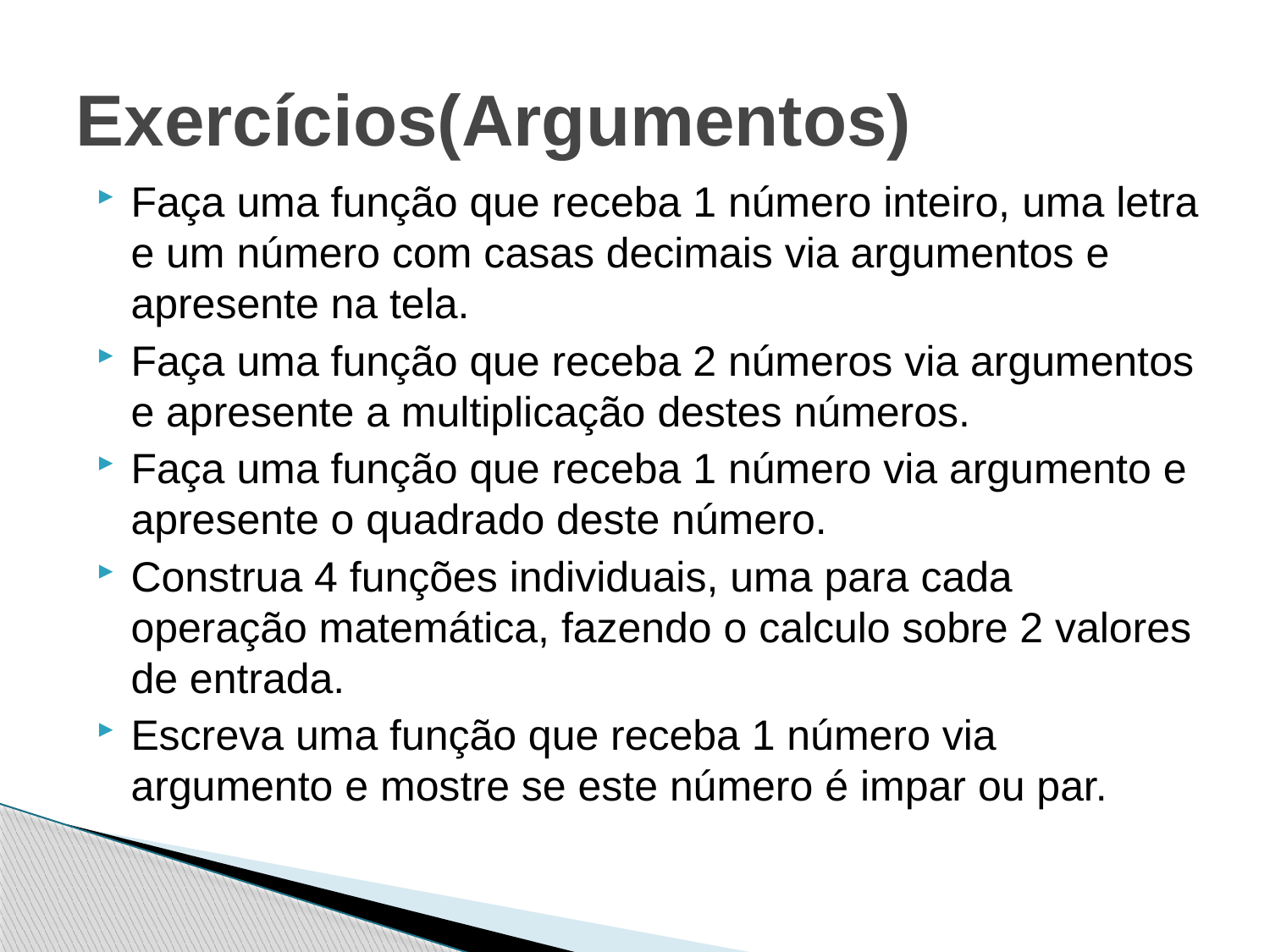

# Exercícios(Argumentos)
Faça uma função que receba 1 número inteiro, uma letra e um número com casas decimais via argumentos e apresente na tela.
Faça uma função que receba 2 números via argumentos e apresente a multiplicação destes números.
Faça uma função que receba 1 número via argumento e apresente o quadrado deste número.
Construa 4 funções individuais, uma para cada operação matemática, fazendo o calculo sobre 2 valores de entrada.
Escreva uma função que receba 1 número via argumento e mostre se este número é impar ou par.